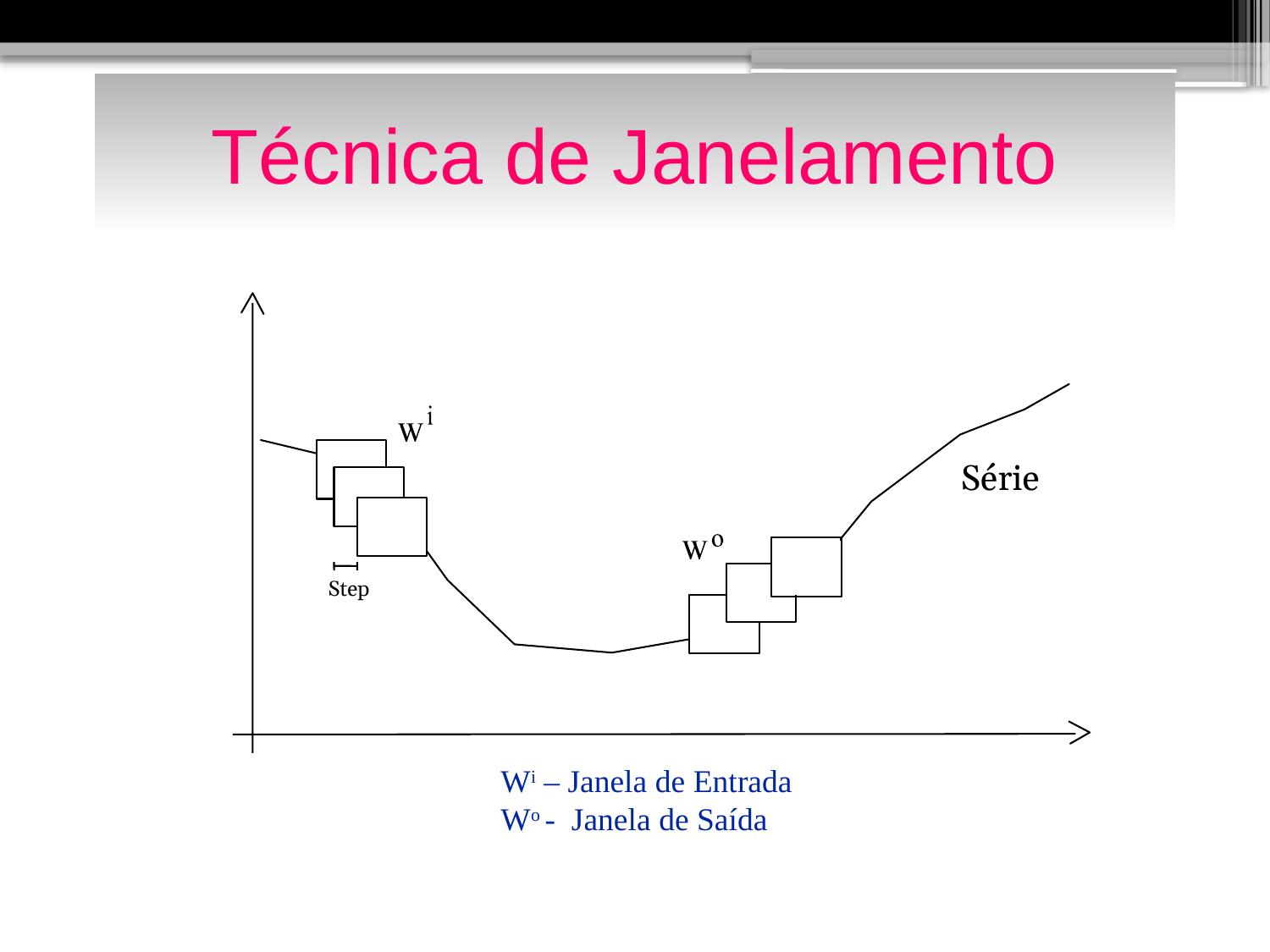

Técnica de Janelamento

Série

Step

Wi – Janela de Entrada
Wo -  Janela de Saída